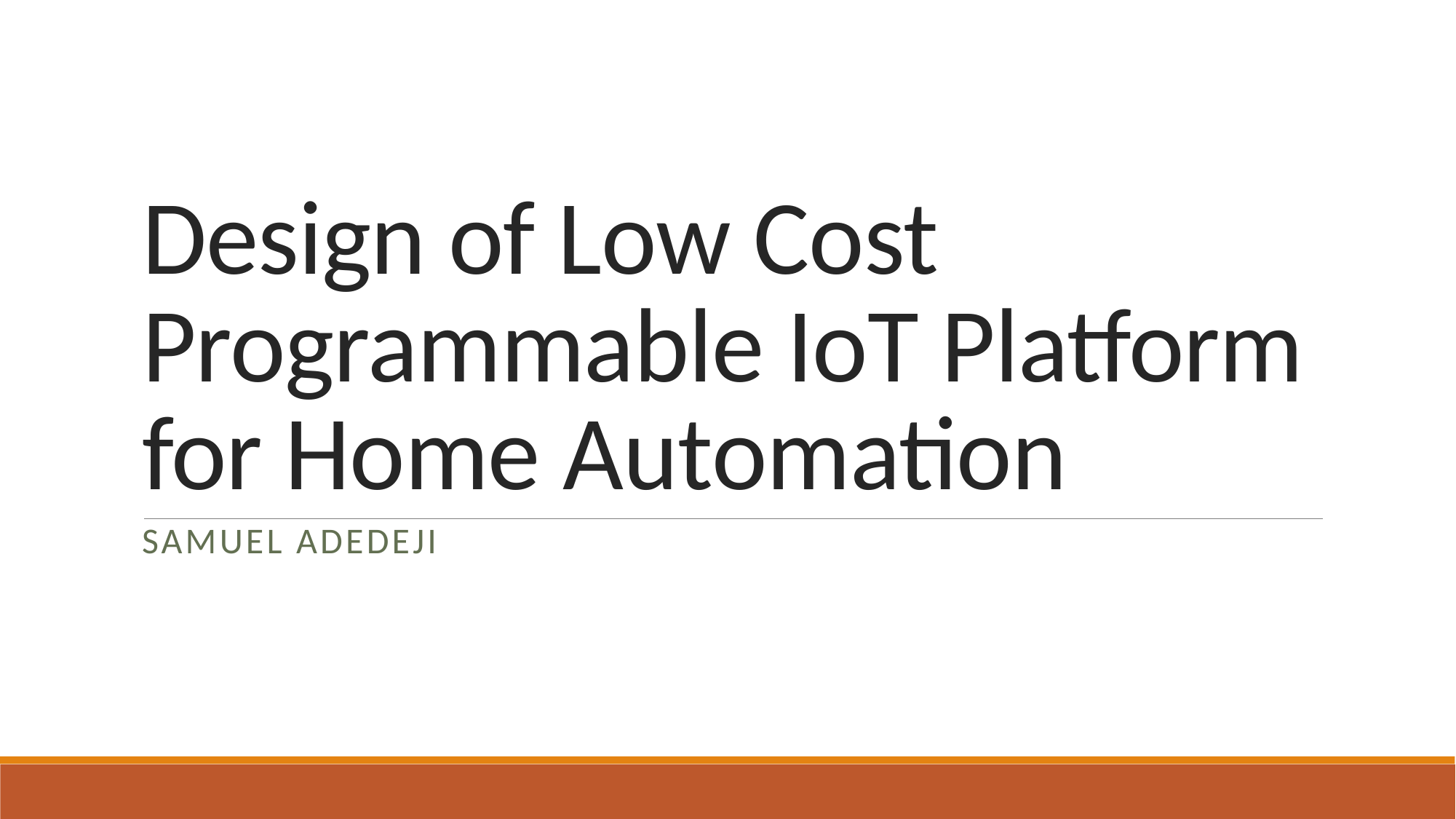

# Design of Low Cost Programmable IoT Platform for Home Automation
Samuel Adedeji